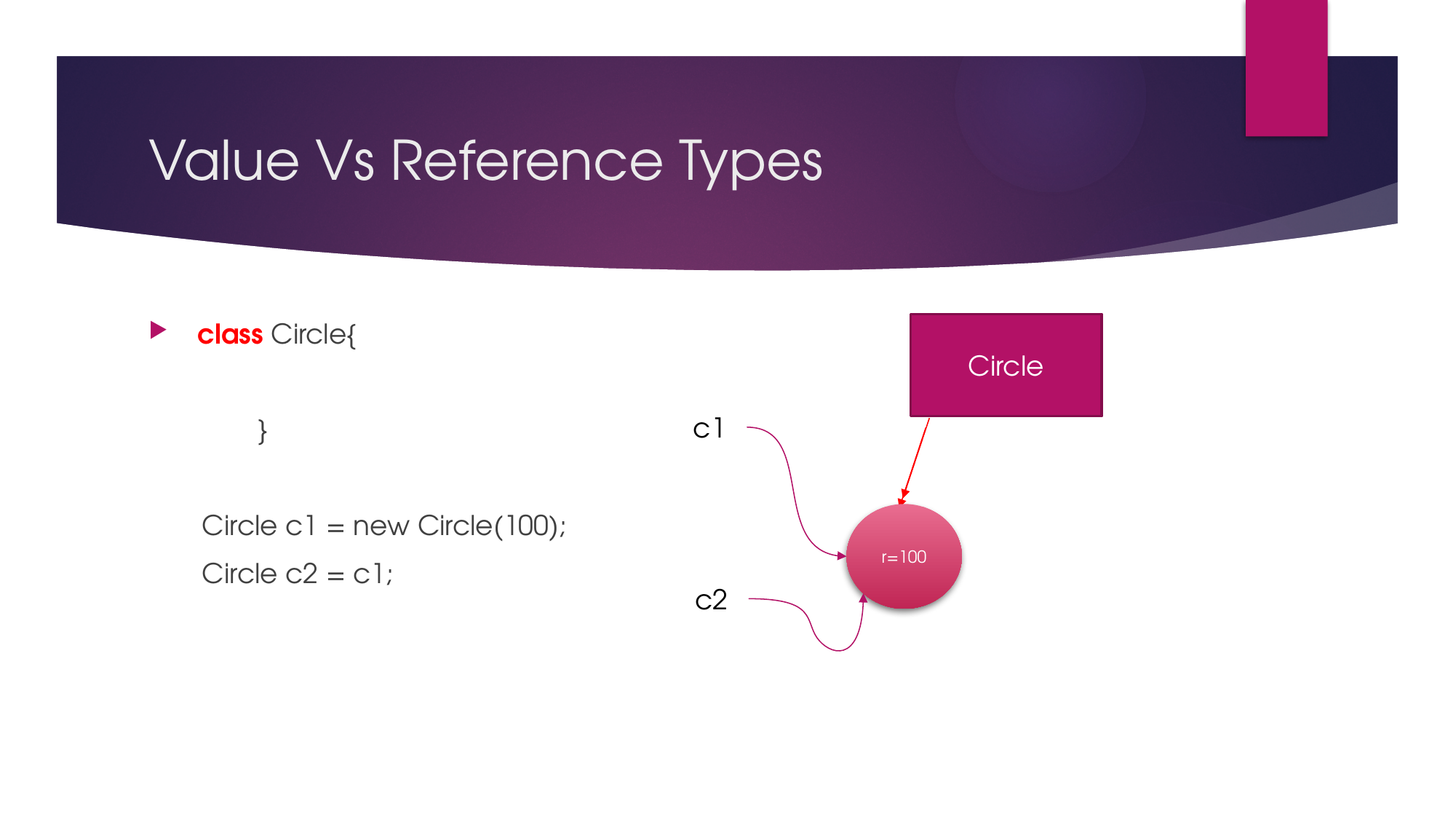

# Value Vs Reference Types
 class Circle{

	}

       Circle c1 = new Circle(100);
       Circle c2 = c1;

Circle
c1
r=100
c2